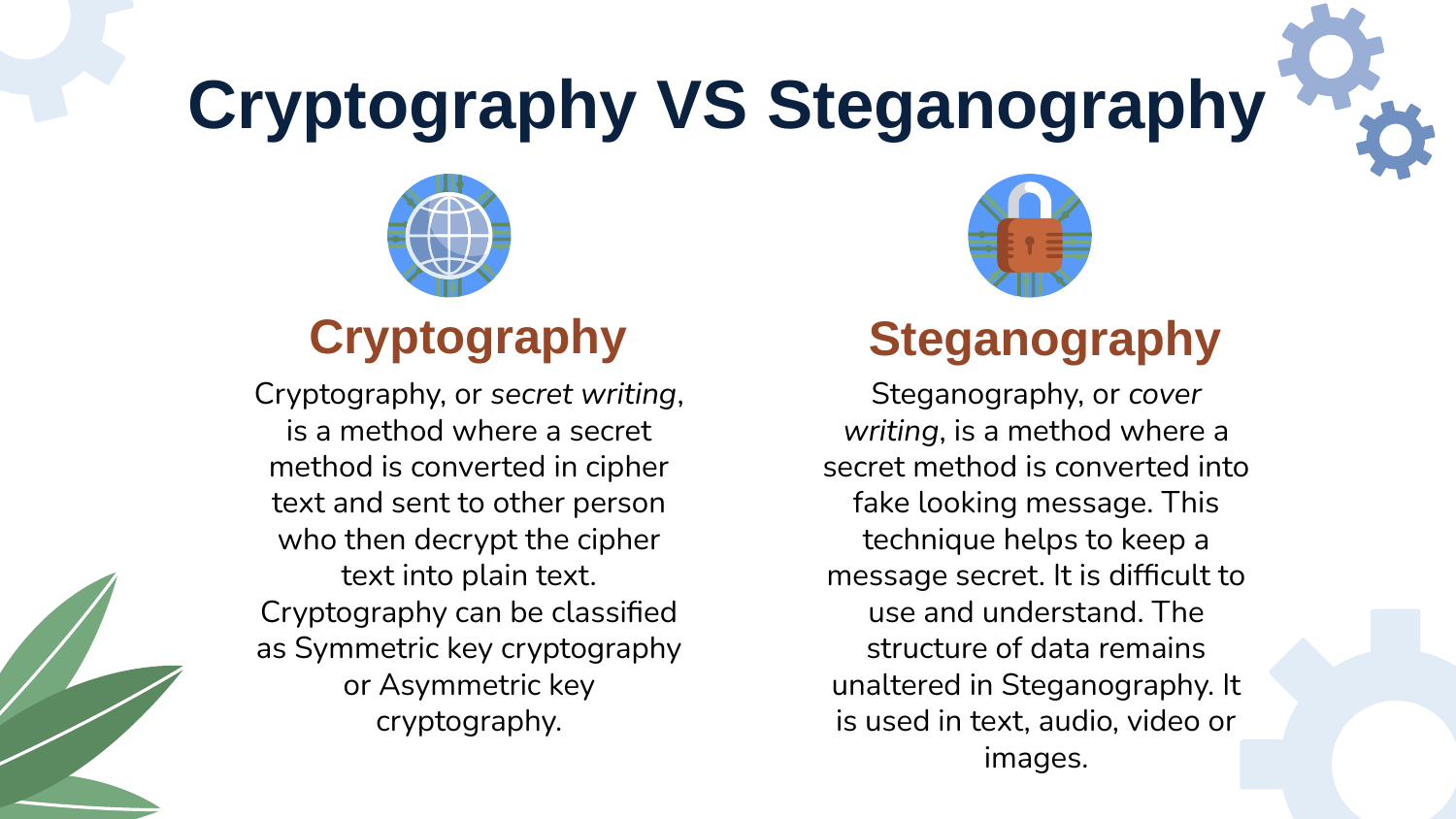

# Cryptography VS Steganography

Cryptography
Steganography
Cryptography, or secret writing, is a method where a secret method is converted in cipher text and sent to other person who then decrypt the cipher text into plain text. Cryptography can be classified as Symmetric key cryptography or Asymmetric key cryptography.
Steganography, or cover writing, is a method where a secret method is converted into fake looking message. This technique helps to keep a message secret. It is difficult to use and understand. The structure of data remains unaltered in Steganography. It is used in text, audio, video or images.